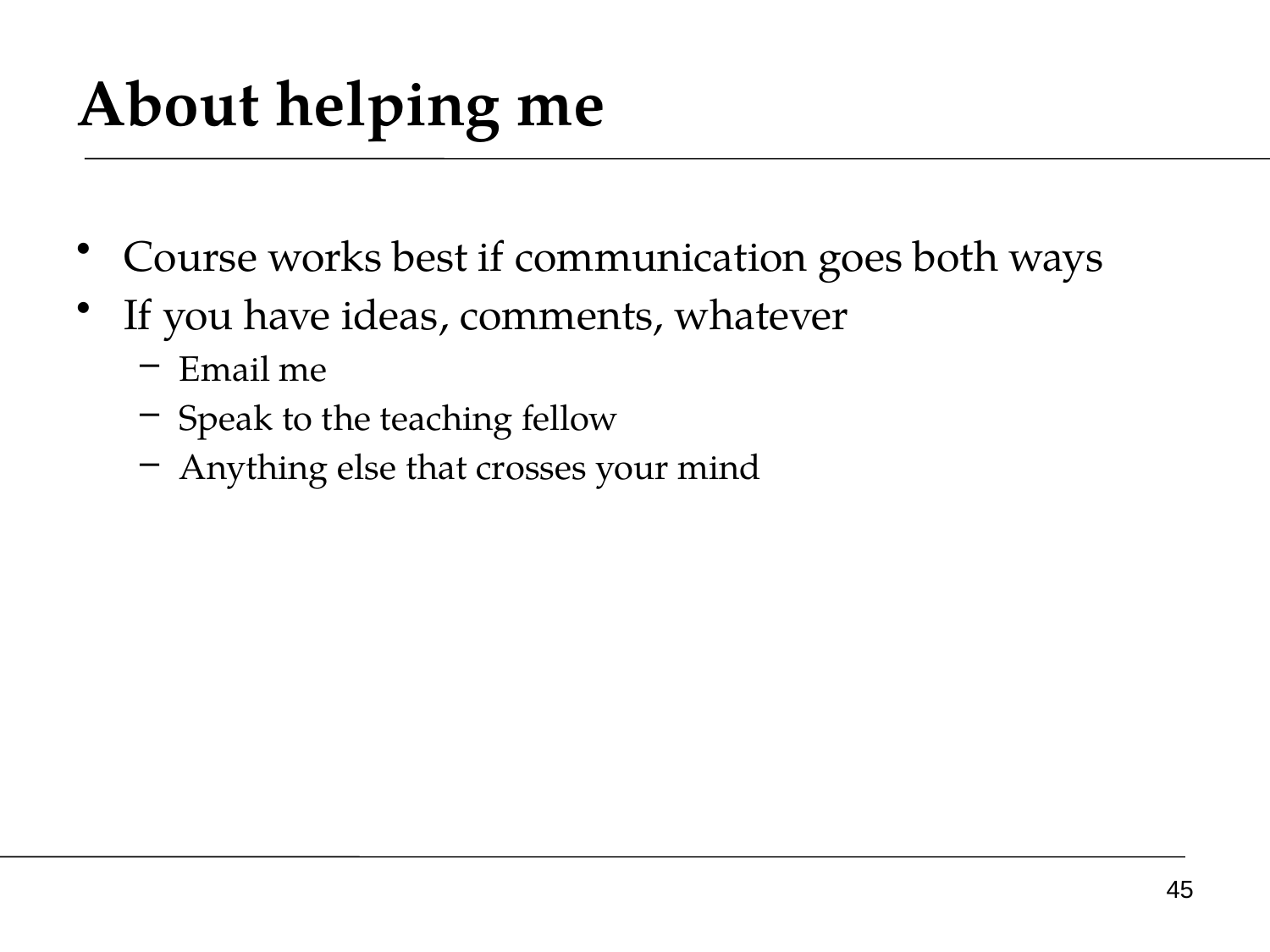

# About helping me
Course works best if communication goes both ways
If you have ideas, comments, whatever
Email me
Speak to the teaching fellow
Anything else that crosses your mind

45